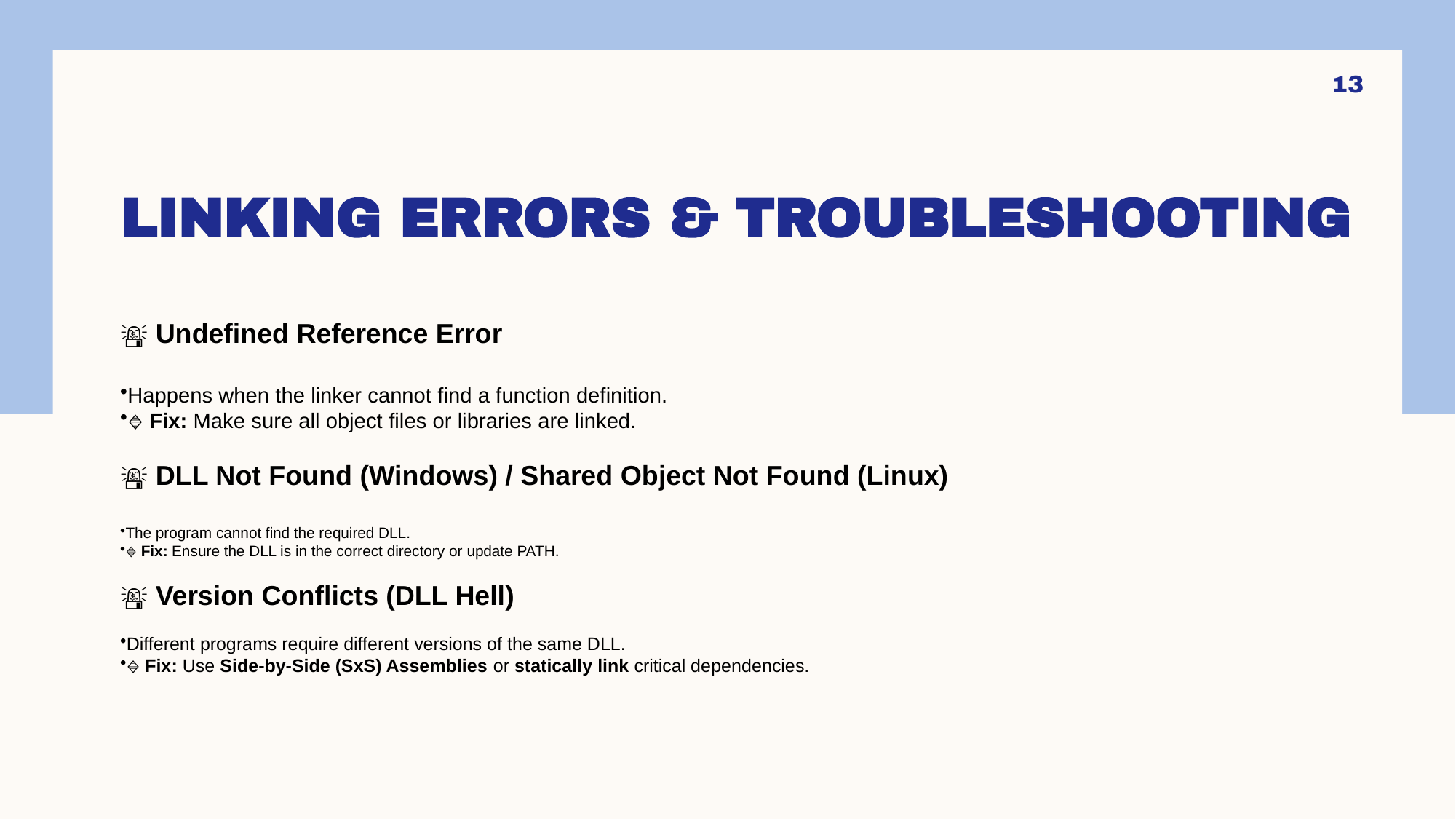

13
# Linking Errors & Troubleshooting
🚨 Undefined Reference Error

Happens when the linker cannot find a function definition.
🔹 Fix: Make sure all object files or libraries are linked.

🚨 DLL Not Found (Windows) / Shared Object Not Found (Linux)

The program cannot find the required DLL.
🔹 Fix: Ensure the DLL is in the correct directory or update PATH.

🚨 Version Conflicts (DLL Hell)

Different programs require different versions of the same DLL.
🔹 Fix: Use Side-by-Side (SxS) Assemblies or statically link critical dependencies.